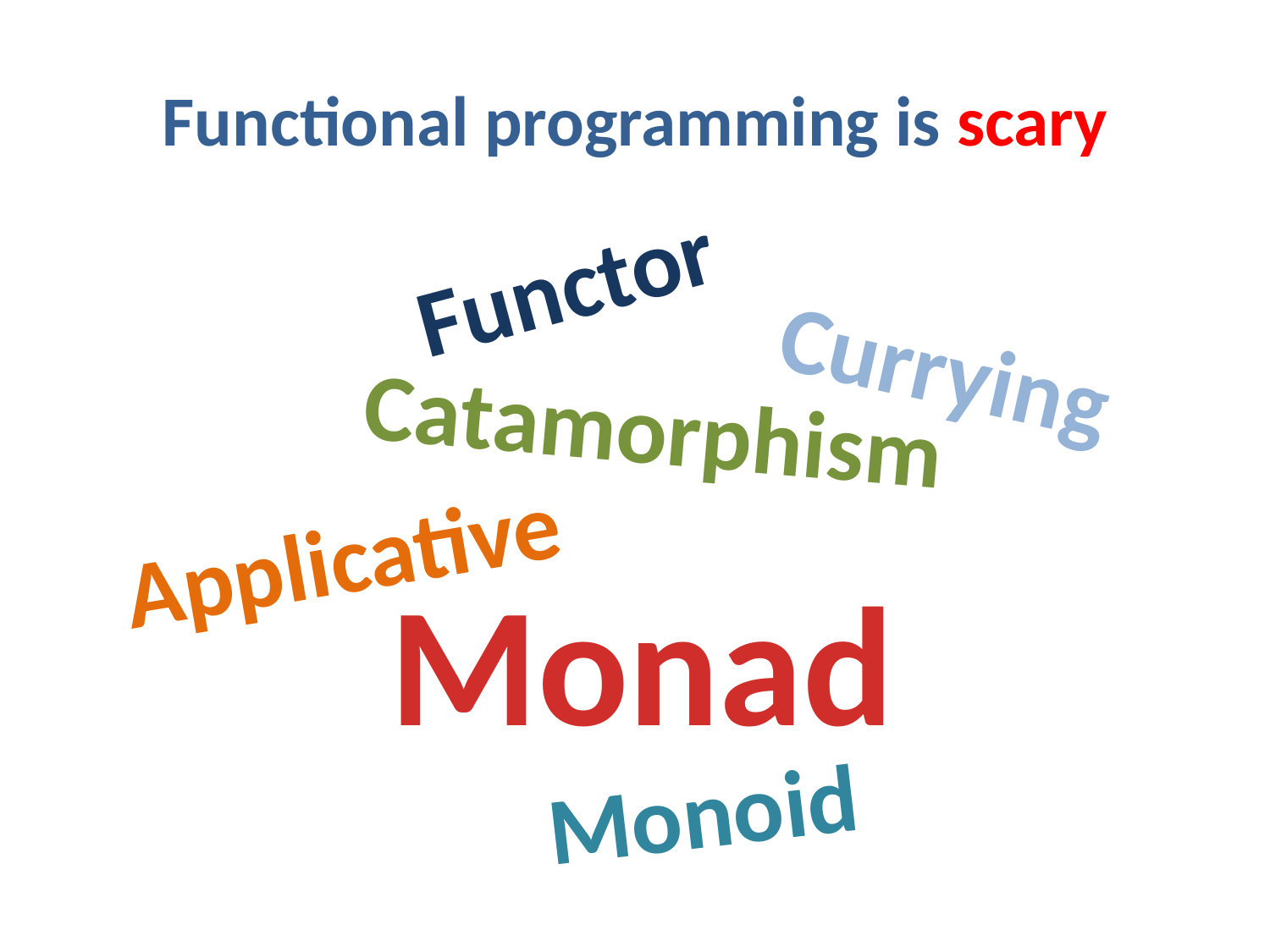

# Functional programming is scary
Functor
Currying
Catamorphism
Applicative
Monad
Monoid